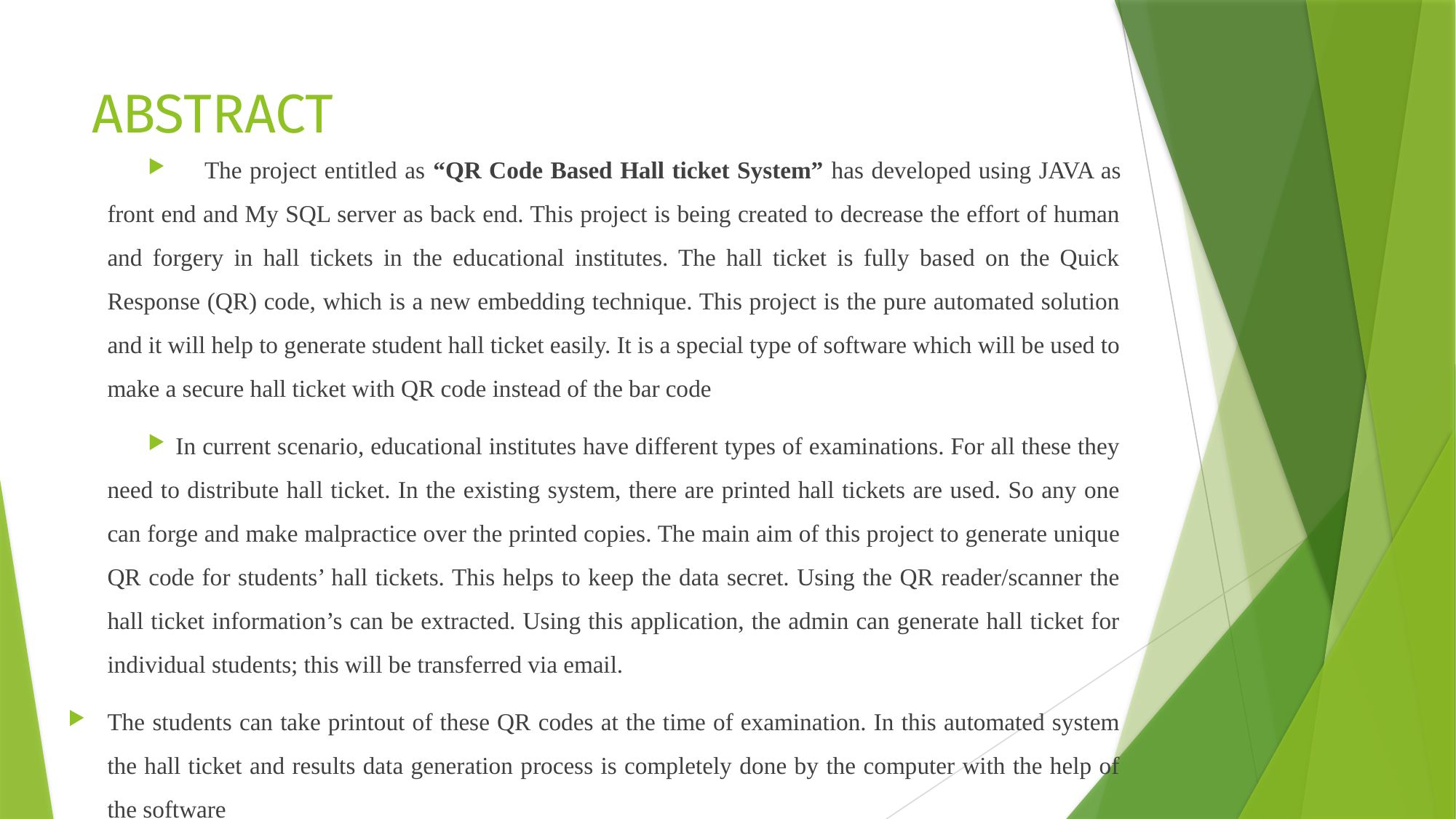

# ABSTRACT
	The project entitled as “QR Code Based Hall ticket System” has developed using JAVA as front end and My SQL server as back end. This project is being created to decrease the effort of human and forgery in hall tickets in the educational institutes. The hall ticket is fully based on the Quick Response (QR) code, which is a new embedding technique. This project is the pure automated solution and it will help to generate student hall ticket easily. It is a special type of software which will be used to make a secure hall ticket with QR code instead of the bar code
In current scenario, educational institutes have different types of examinations. For all these they need to distribute hall ticket. In the existing system, there are printed hall tickets are used. So any one can forge and make malpractice over the printed copies. The main aim of this project to generate unique QR code for students’ hall tickets. This helps to keep the data secret. Using the QR reader/scanner the hall ticket information’s can be extracted. Using this application, the admin can generate hall ticket for individual students; this will be transferred via email.
The students can take printout of these QR codes at the time of examination. In this automated system the hall ticket and results data generation process is completely done by the computer with the help of the software